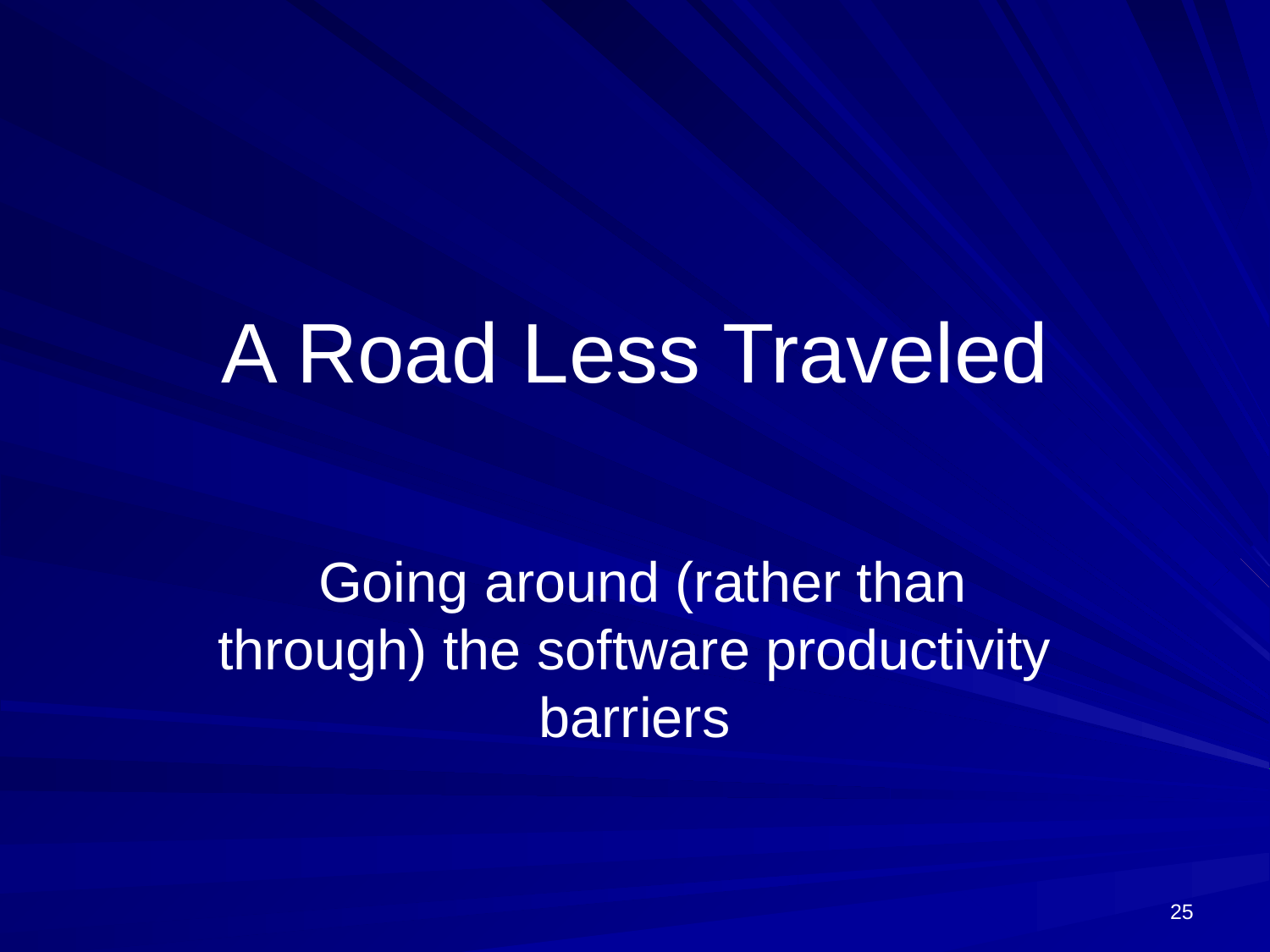

# A Road Less Traveled
 Going around (rather than through) the software productivity barriers
25